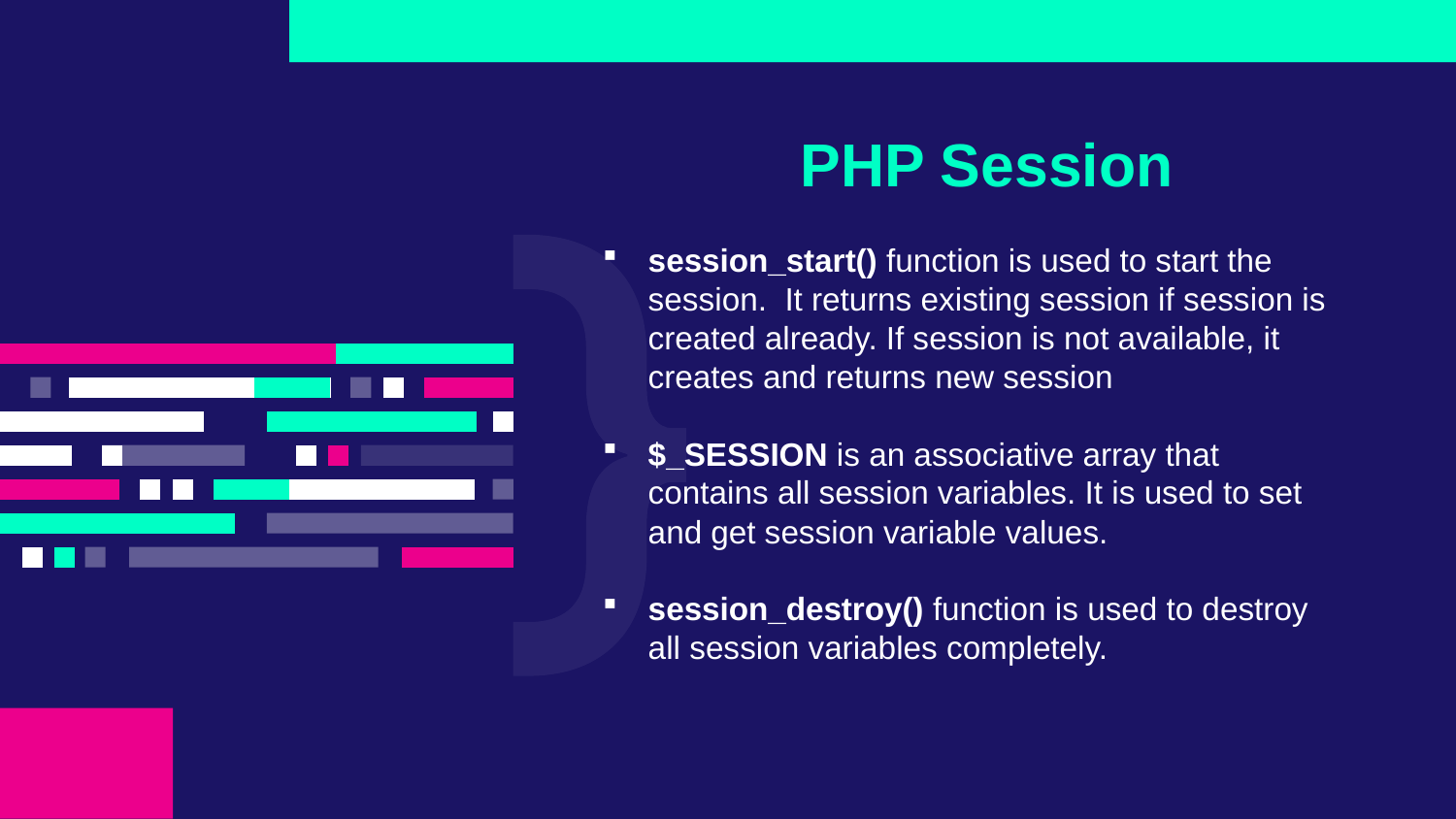

# PHP Session
session_start() function is used to start the session.  It returns existing session if session is created already. If session is not available, it creates and returns new session

$_SESSION is an associative array that contains all session variables. It is used to set and get session variable values.

session_destroy() function is used to destroy all session variables completely.